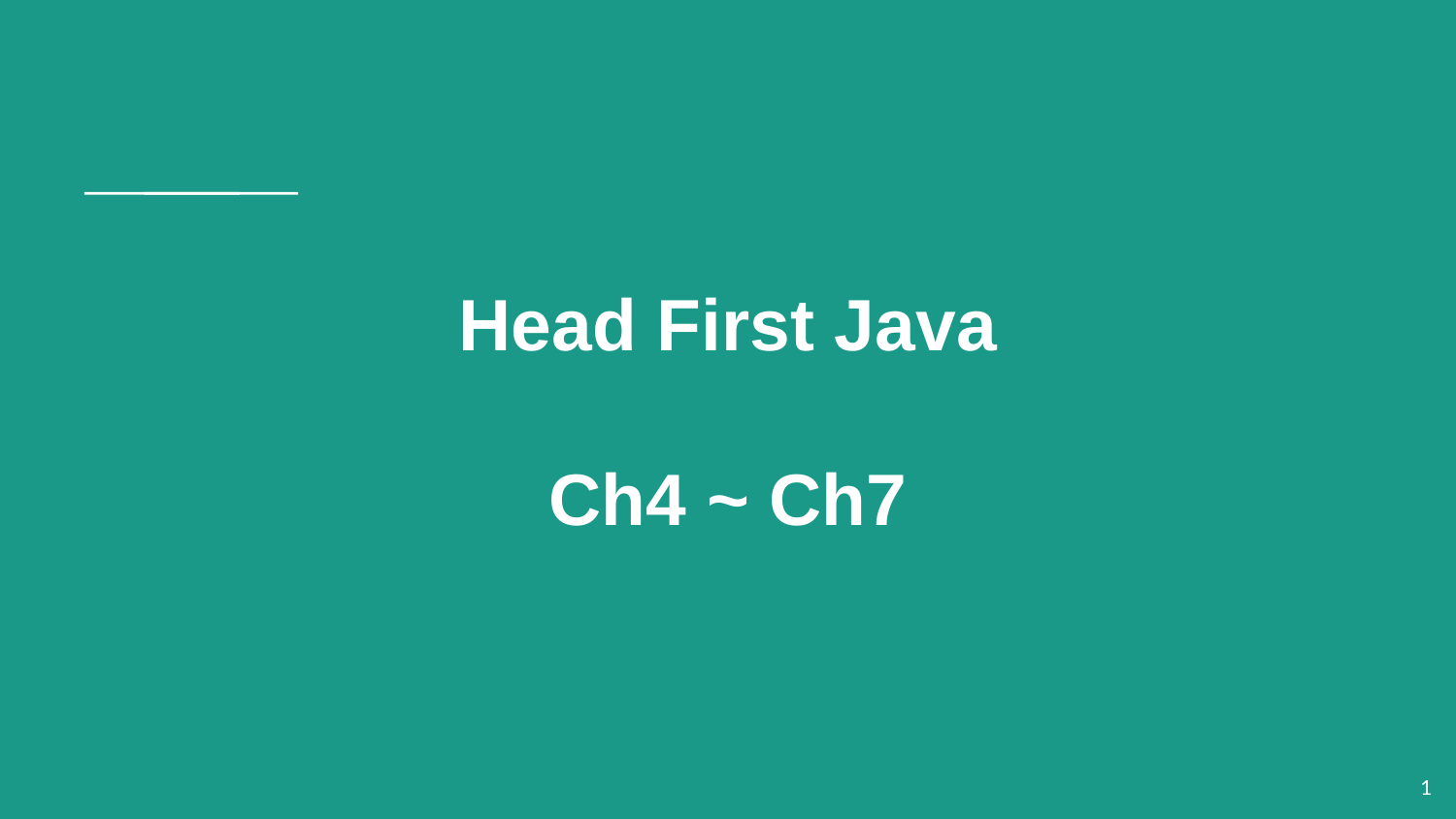

# Head First Java Ch4 ~ Ch7
1